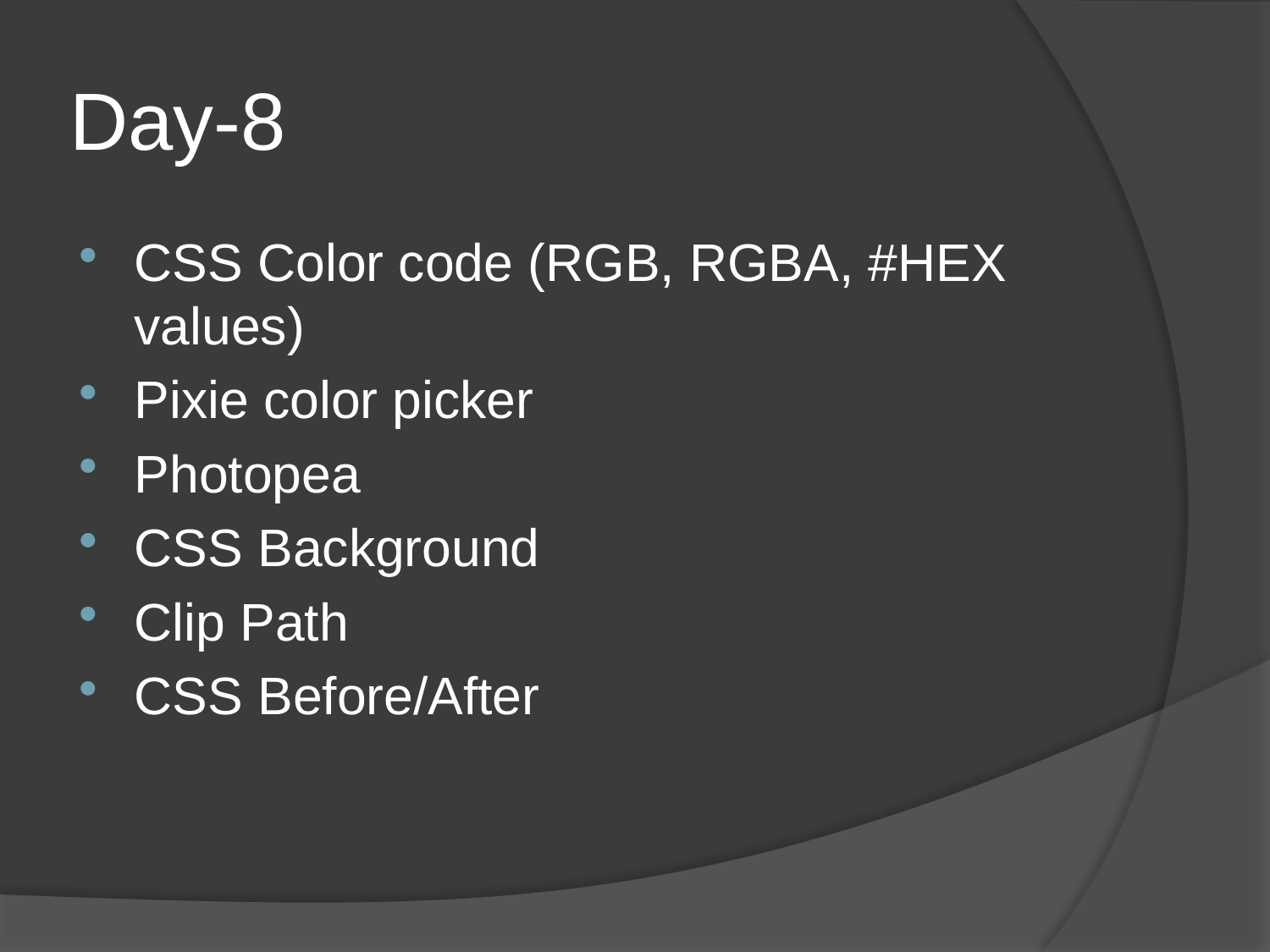

# Day-8
CSS Color code (RGB, RGBA, #HEX values)
Pixie color picker
Photopea
CSS Background
Clip Path
CSS Before/After